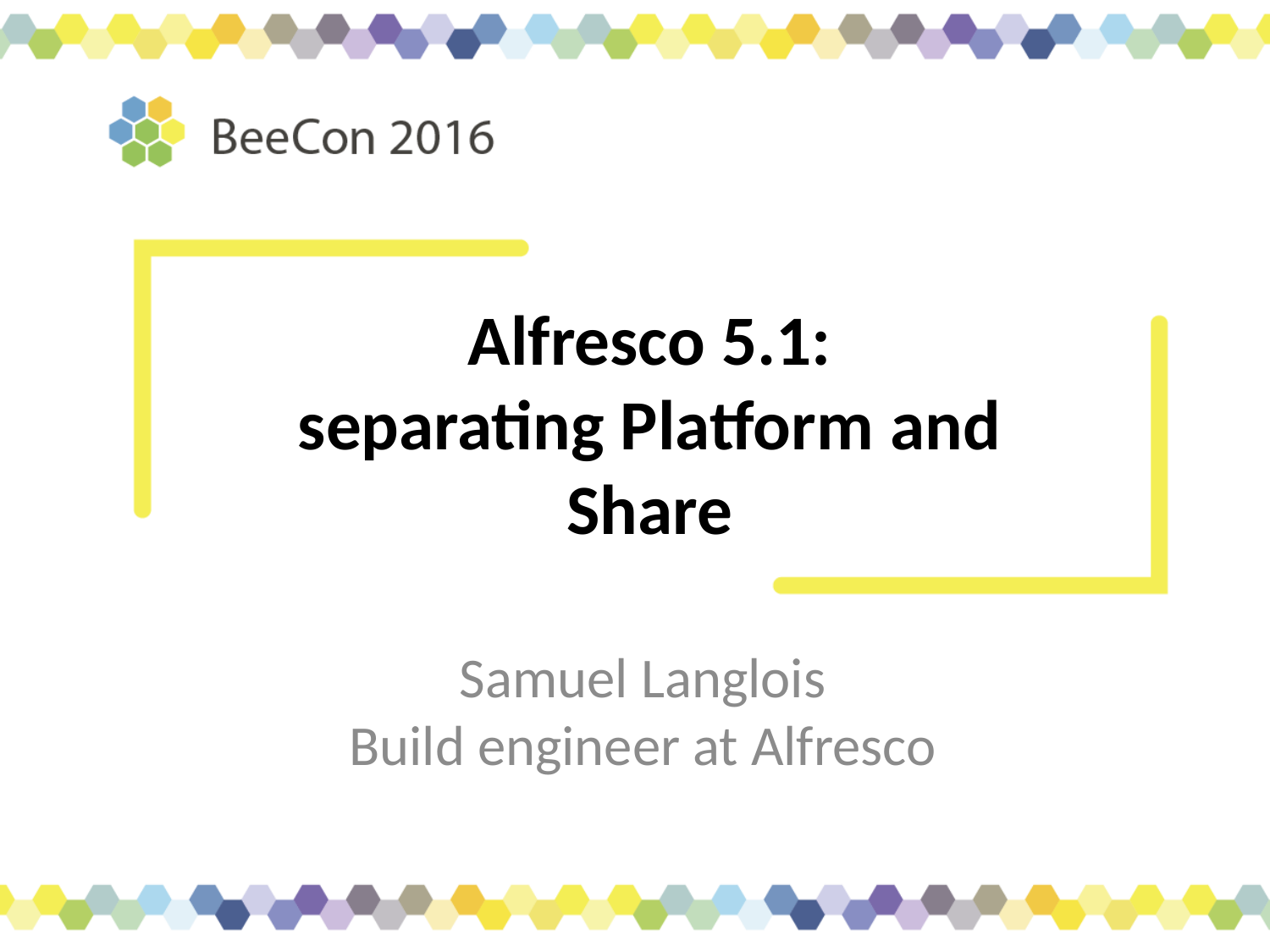

# Alfresco 5.1: separating Platform and Share
Samuel Langlois
Build engineer at Alfresco